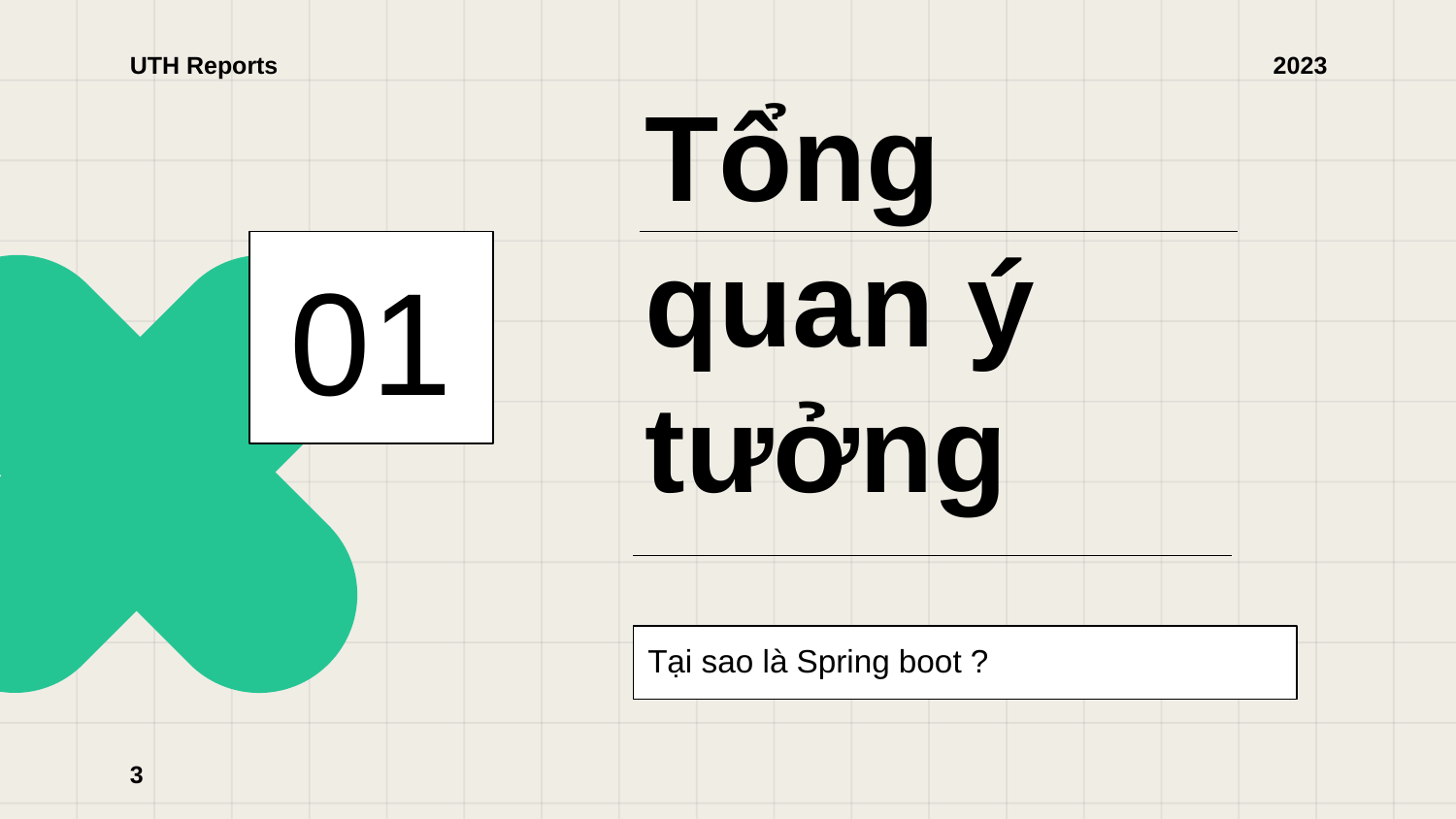

UTH Reports
2023

01
# Tổng quan ý tưởng
Tại sao là Spring boot ?
3